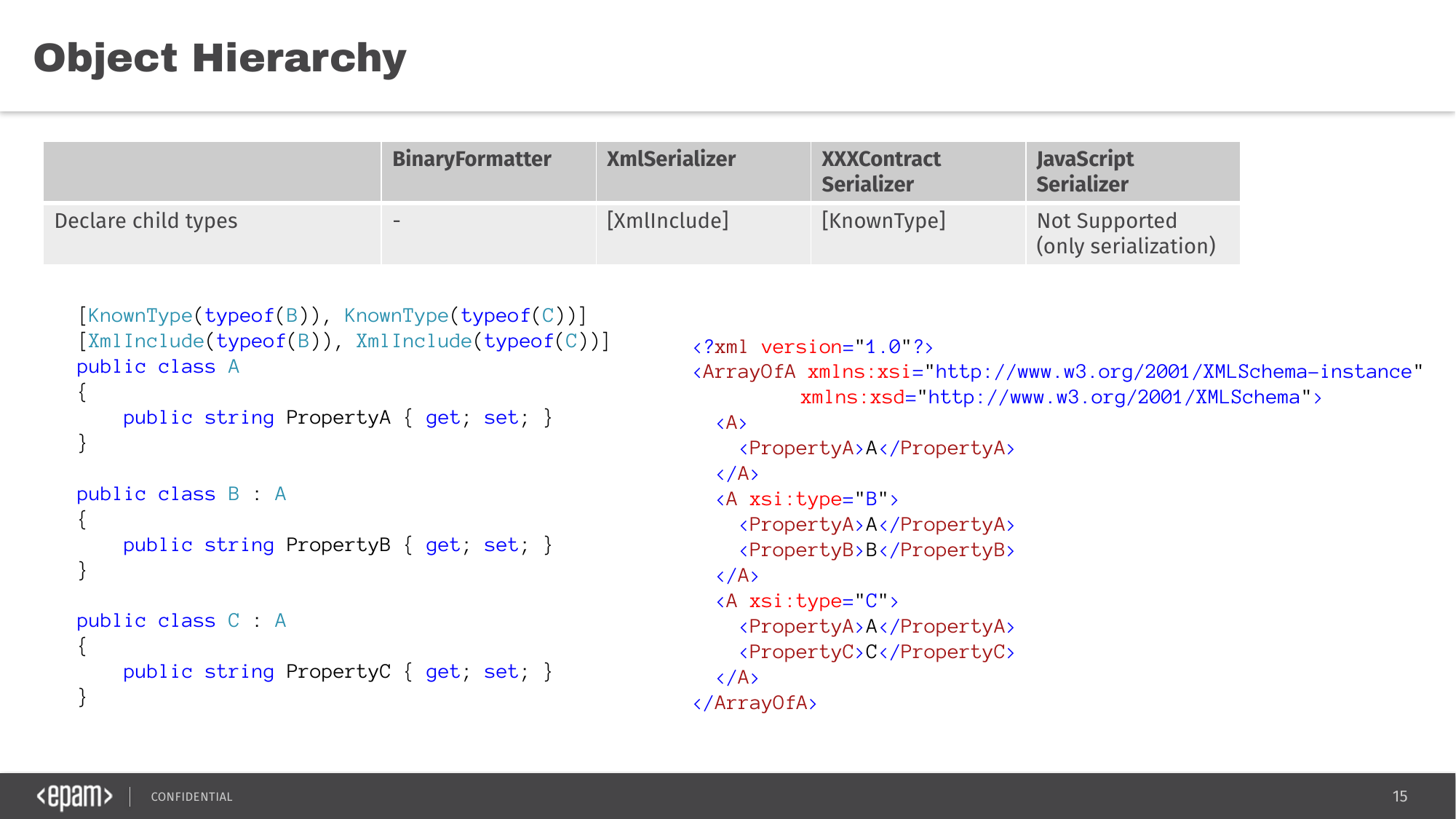

Object Hierarchy
|  | BinaryFormatter | XmlSerializer | XXXContract Serializer | JavaScript Serializer |
| --- | --- | --- | --- | --- |
| Declare child types | - | [XmlInclude] | [KnownType] | Not Supported (only serialization) |
[KnownType(typeof(B)), KnownType(typeof(C))]
[XmlInclude(typeof(B)), XmlInclude(typeof(C))]
public class A
{
    public string PropertyA { get; set; }
}
public class B : A
{
    public string PropertyB { get; set; }
}
public class C : A
{
    public string PropertyC { get; set; }
}
<?xml version="1.0"?>
<ArrayOfA xmlns:xsi="http://www.w3.org/2001/XMLSchema-instance"
	xmlns:xsd="http://www.w3.org/2001/XMLSchema">
  <A>
    <PropertyA>A</PropertyA>
  </A>
  <A xsi:type="B">
    <PropertyA>A</PropertyA>
    <PropertyB>B</PropertyB>
  </A>
  <A xsi:type="C">
    <PropertyA>A</PropertyA>
    <PropertyC>C</PropertyC>
  </A>
</ArrayOfA>